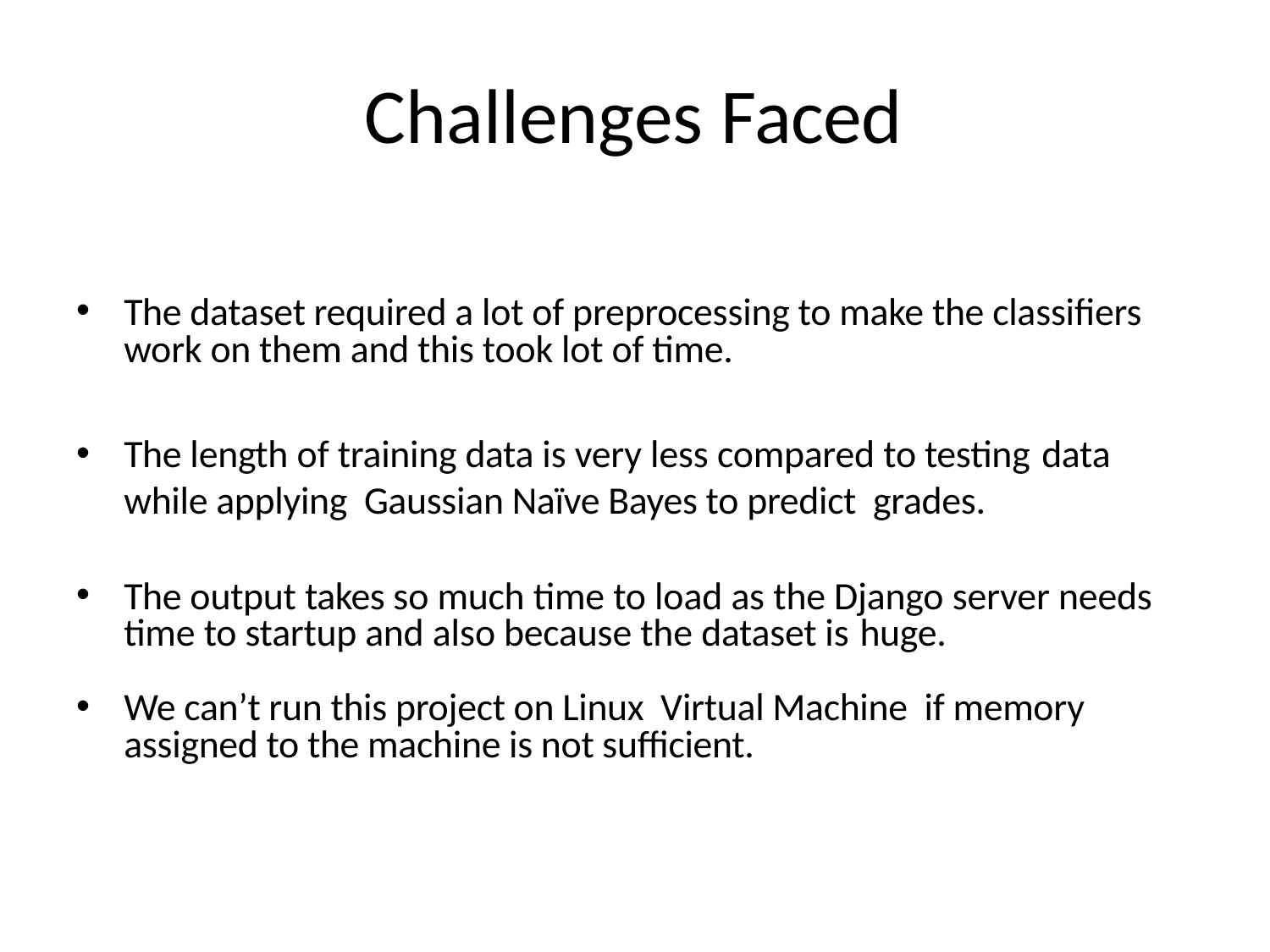

# Challenges Faced

The dataset required a lot of preprocessing to make the classifiers work on them and this took lot of time.

The length of training data is very less compared to testing data while applying  Gaussian Naïve Bayes to predict  grades.

The output takes so much time to load as the Django server needs  time to startup and also because the dataset is huge.

We can’t run this project on Linux  Virtual Machine  if memory assigned to the machine is not sufficient.